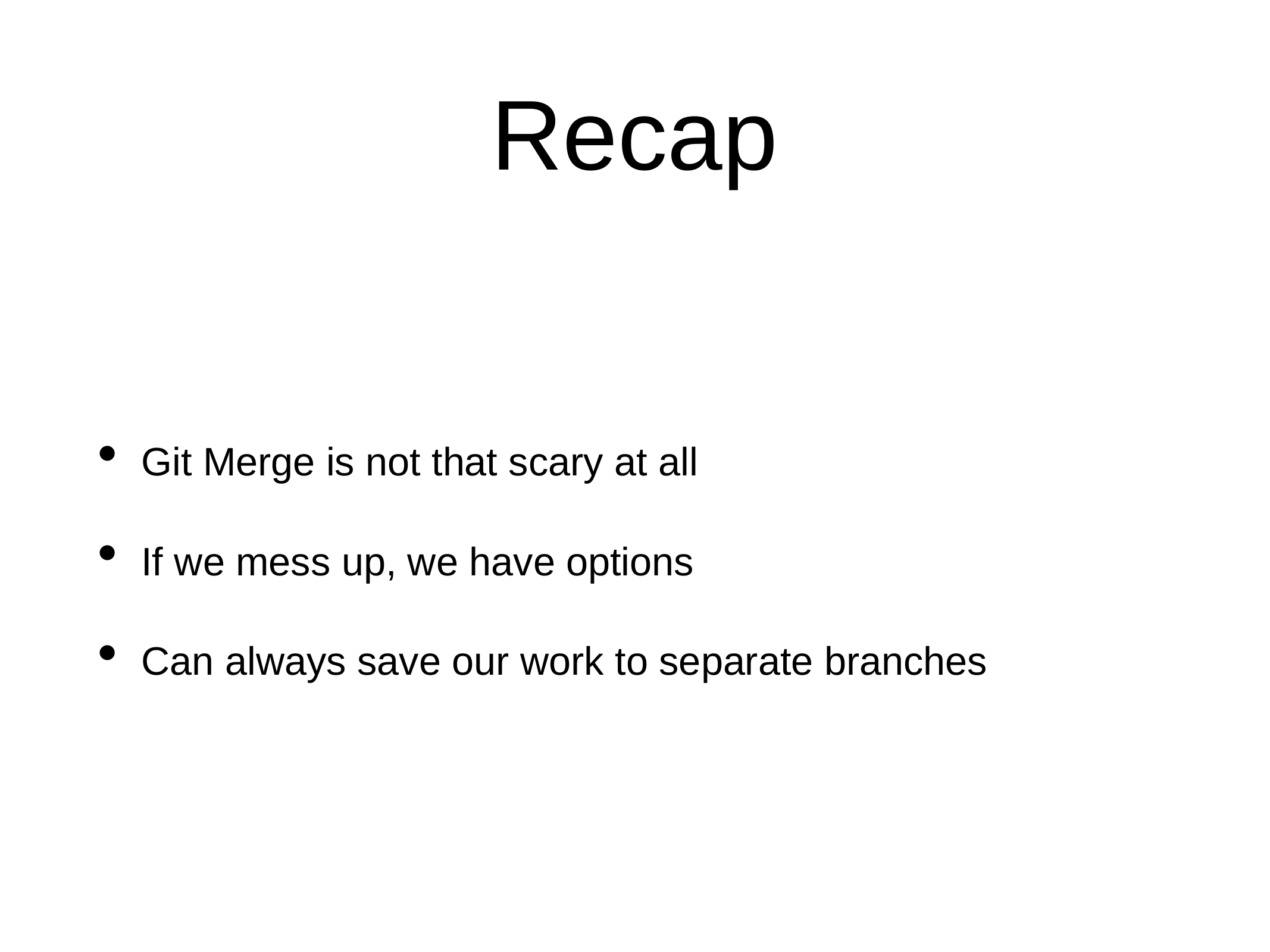

# Recap
Git Merge is not that scary at all
If we mess up, we have options
Can always save our work to separate branches